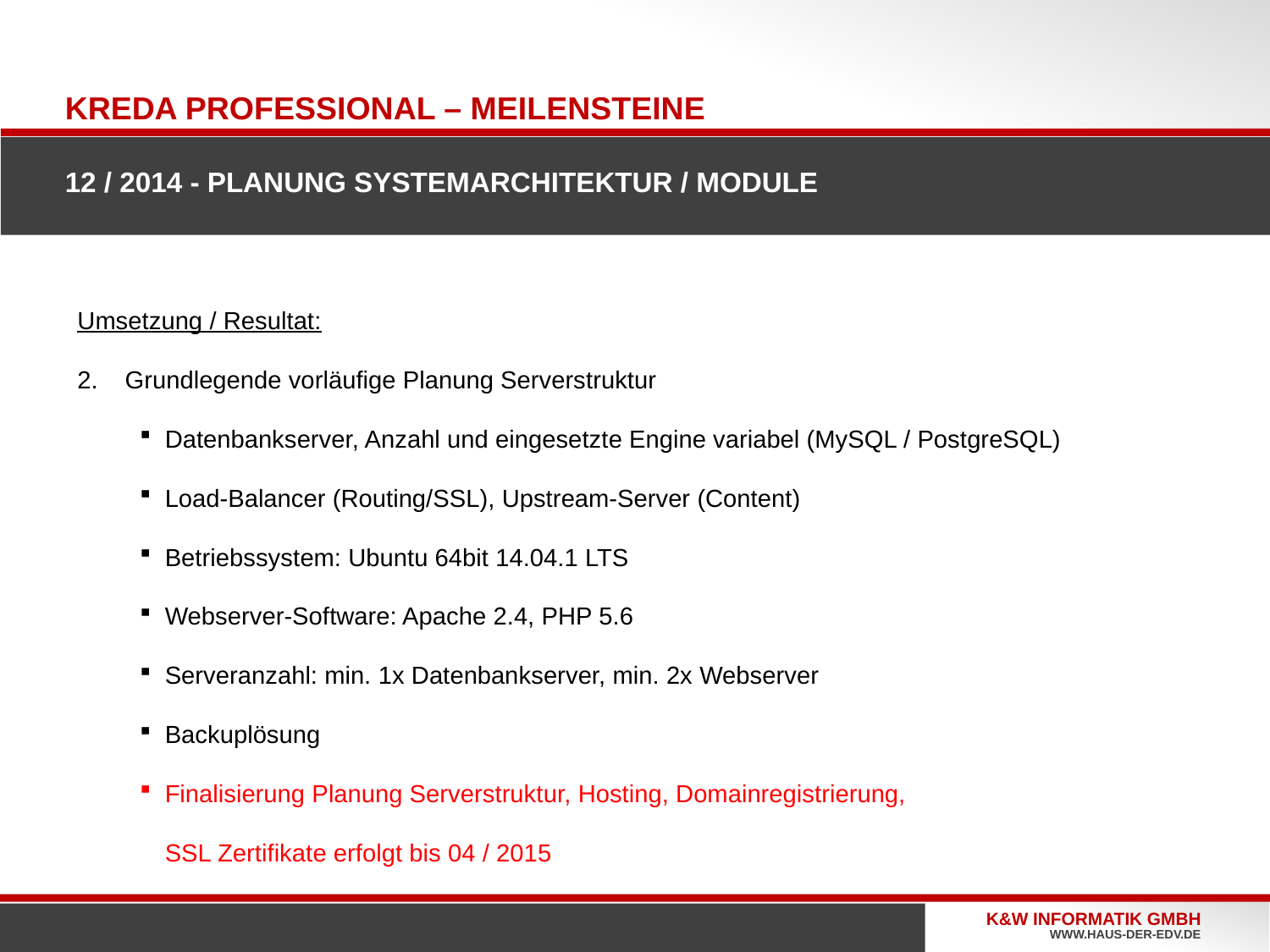

ALLGEMEINES
# Kreda Professional – Meilensteine 12 / 2014 - Planung Systemarchitektur / Module
Umsetzung / Resultat:

Grundlegende vorläufige Planung Serverstruktur
Datenbankserver, Anzahl und eingesetzte Engine variabel (MySQL / PostgreSQL)
Load-Balancer (Routing/SSL), Upstream-Server (Content)
Betriebssystem: Ubuntu 64bit 14.04.1 LTS
Webserver-Software: Apache 2.4, PHP 5.6
Serveranzahl: min. 1x Datenbankserver, min. 2x Webserver
Backuplösung
Finalisierung Planung Serverstruktur, Hosting, Domainregistrierung,
SSL Zertifikate erfolgt bis 04 / 2015